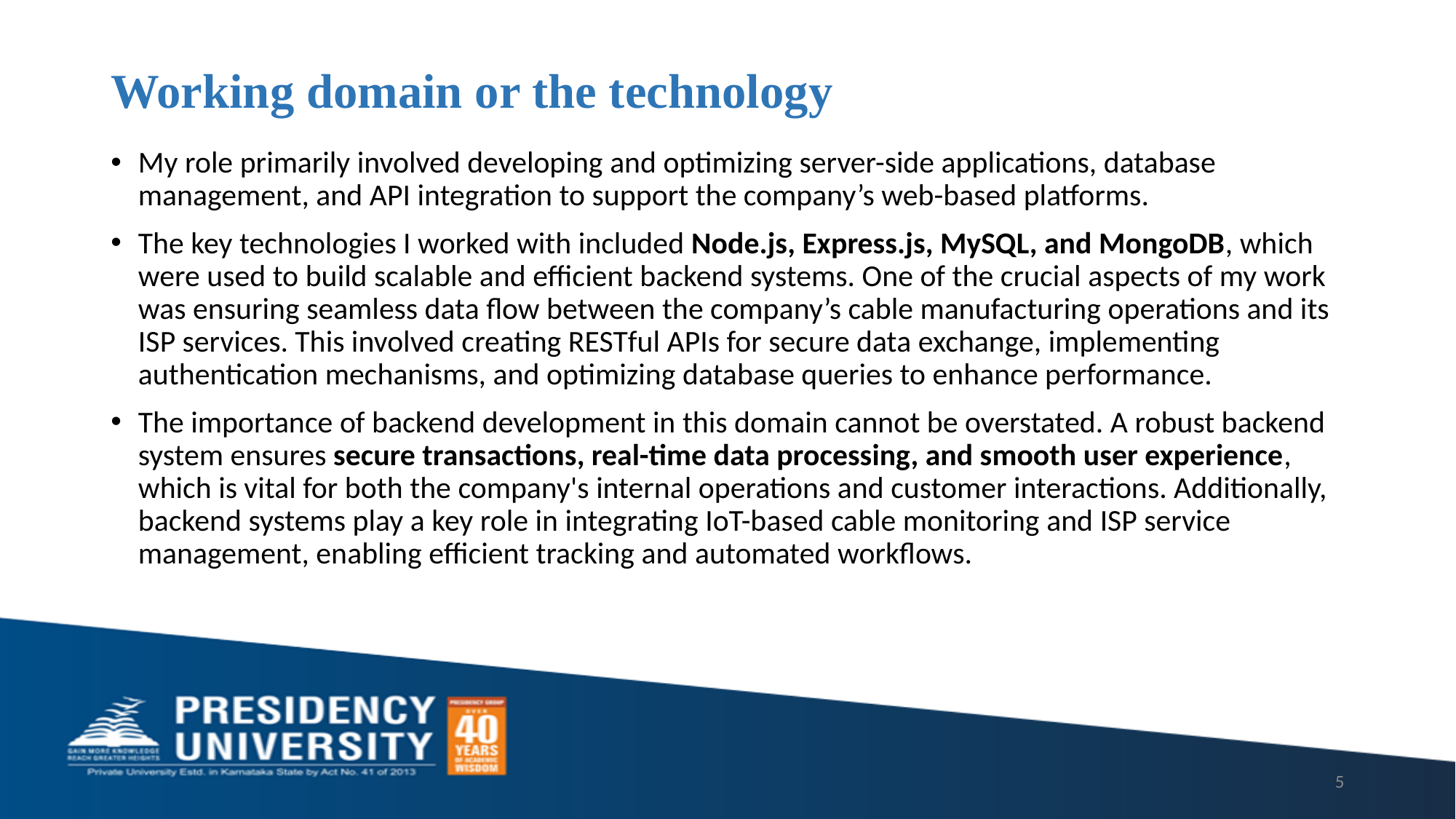

# Working domain or the technology
My role primarily involved developing and optimizing server-side applications, database management, and API integration to support the company’s web-based platforms.
The key technologies I worked with included Node.js, Express.js, MySQL, and MongoDB, which were used to build scalable and efficient backend systems. One of the crucial aspects of my work was ensuring seamless data flow between the company’s cable manufacturing operations and its ISP services. This involved creating RESTful APIs for secure data exchange, implementing authentication mechanisms, and optimizing database queries to enhance performance.
The importance of backend development in this domain cannot be overstated. A robust backend system ensures secure transactions, real-time data processing, and smooth user experience, which is vital for both the company's internal operations and customer interactions. Additionally, backend systems play a key role in integrating IoT-based cable monitoring and ISP service management, enabling efficient tracking and automated workflows.

5